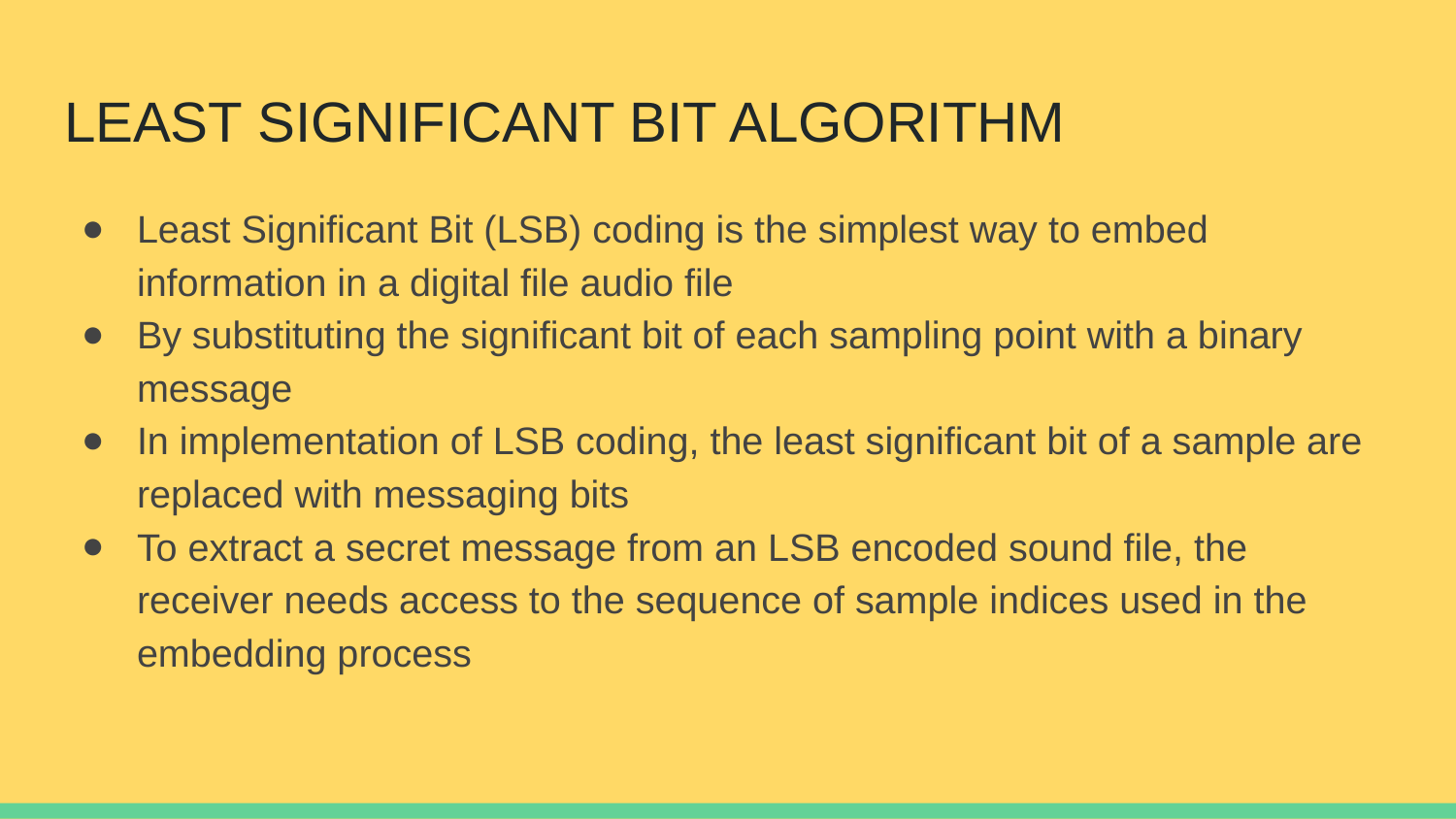

# LEAST SIGNIFICANT BIT ALGORITHM
Least Significant Bit (LSB) coding is the simplest way to embed information in a digital file audio file
By substituting the significant bit of each sampling point with a binary message
In implementation of LSB coding, the least significant bit of a sample are replaced with messaging bits
To extract a secret message from an LSB encoded sound file, the receiver needs access to the sequence of sample indices used in the embedding process